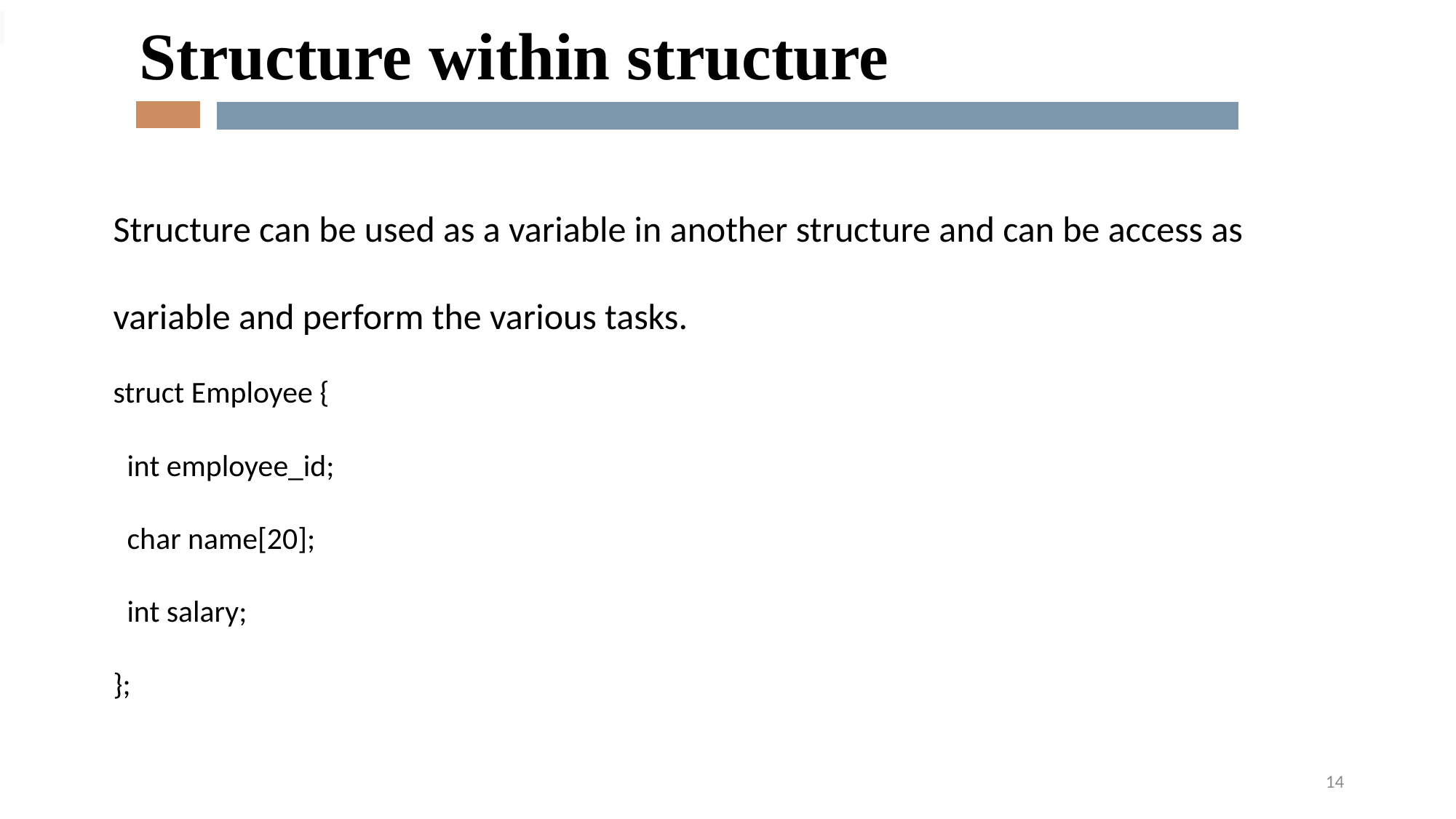

Structure within structure

Structure can be used as a variable in another structure and can be access as variable and perform the various tasks.
struct Employee {
  int employee_id;
  char name[20];
  int salary;
};

14